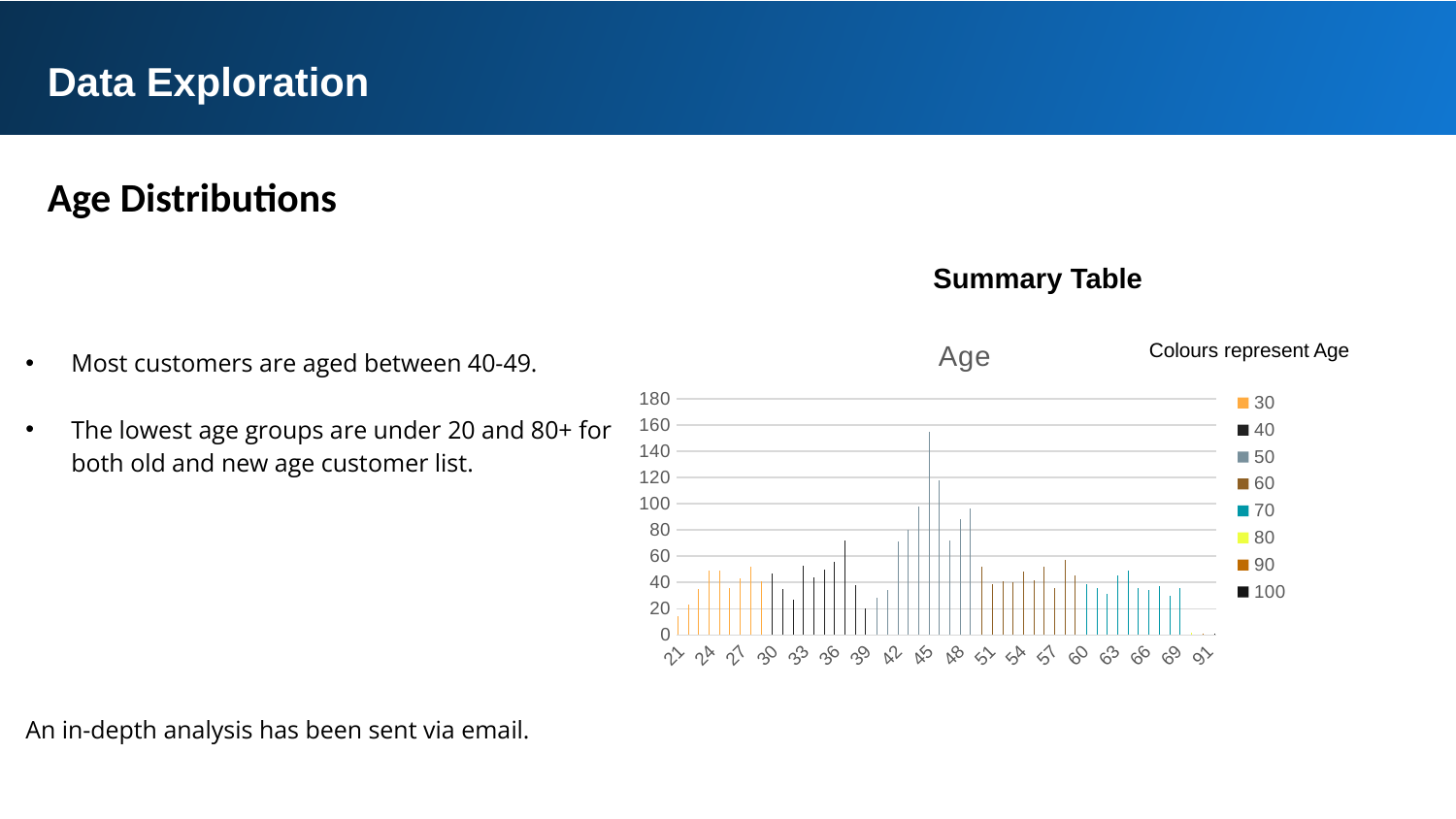

Data Exploration

Age Distributions
Summary Table

Most customers are aged between 40-49.

The lowest age groups are under 20 and 80+ for both old and new age customer list.

An in-depth analysis has been sent via email.

### Chart: Age

| Category | 30 | 40 | 50 | 60 | 70 | 80 | 90 | 100 |
|---|---|---|---|---|---|---|---|---|
| 21 | 14.0 | None | None | None | None | None | None | None |
| 22 | 23.0 | None | None | None | None | None | None | None |
| 23 | 35.0 | None | None | None | None | None | None | None |
| 24 | 49.0 | None | None | None | None | None | None | None |
| 25 | 49.0 | None | None | None | None | None | None | None |
| 26 | 36.0 | None | None | None | None | None | None | None |
| 27 | 43.0 | None | None | None | None | None | None | None |
| 28 | 52.0 | None | None | None | None | None | None | None |
| 29 | 41.0 | None | None | None | None | None | None | None |
| 30 | None | 47.0 | None | None | None | None | None | None |
| 31 | None | 35.0 | None | None | None | None | None | None |
| 32 | None | 27.0 | None | None | None | None | None | None |
| 33 | None | 53.0 | None | None | None | None | None | None |
| 34 | None | 44.0 | None | None | None | None | None | None |
| 35 | None | 50.0 | None | None | None | None | None | None |
| 36 | None | 56.0 | None | None | None | None | None | None |
| 37 | None | 72.0 | None | None | None | None | None | None |
| 38 | None | 38.0 | None | None | None | None | None | None |
| 39 | None | 20.0 | None | None | None | None | None | None |
| 40 | None | None | 28.0 | None | None | None | None | None |
| 41 | None | None | 34.0 | None | None | None | None | None |
| 42 | None | None | 71.0 | None | None | None | None | None |
| 43 | None | None | 80.0 | None | None | None | None | None |
| 44 | None | None | 98.0 | None | None | None | None | None |
| 45 | None | None | 155.0 | None | None | None | None | None |
| 46 | None | None | 118.0 | None | None | None | None | None |
| 47 | None | None | 72.0 | None | None | None | None | None |
| 48 | None | None | 88.0 | None | None | None | None | None |
| 49 | None | None | 96.0 | None | None | None | None | None |
| 50 | None | None | None | 52.0 | None | None | None | None |
| 51 | None | None | None | 39.0 | None | None | None | None |
| 52 | None | None | None | 41.0 | None | None | None | None |
| 53 | None | None | None | 40.0 | None | None | None | None |
| 54 | None | None | None | 48.0 | None | None | None | None |
| 55 | None | None | None | 42.0 | None | None | None | None |
| 56 | None | None | None | 52.0 | None | None | None | None |
| 57 | None | None | None | 36.0 | None | None | None | None |
| 58 | None | None | None | 57.0 | None | None | None | None |
| 59 | None | None | None | 45.0 | None | None | None | None |
| 60 | None | None | None | None | 39.0 | None | None | None |
| 61 | None | None | None | None | 36.0 | None | None | None |
| 62 | None | None | None | None | 31.0 | None | None | None |
| 63 | None | None | None | None | 45.0 | None | None | None |
| 64 | None | None | None | None | 49.0 | None | None | None |
| 65 | None | None | None | None | 36.0 | None | None | None |
| 66 | None | None | None | None | 34.0 | None | None | None |
| 67 | None | None | None | None | 37.0 | None | None | None |
| 68 | None | None | None | None | 30.0 | None | None | None |
| 69 | None | None | None | None | 36.0 | None | None | None |
| 79 | None | None | None | None | None | 2.0 | None | None |
| 87 | None | None | None | None | None | None | 1.0 | None |
| 91 | None | None | None | None | None | None | None | 1.0 |
Colours represent Age